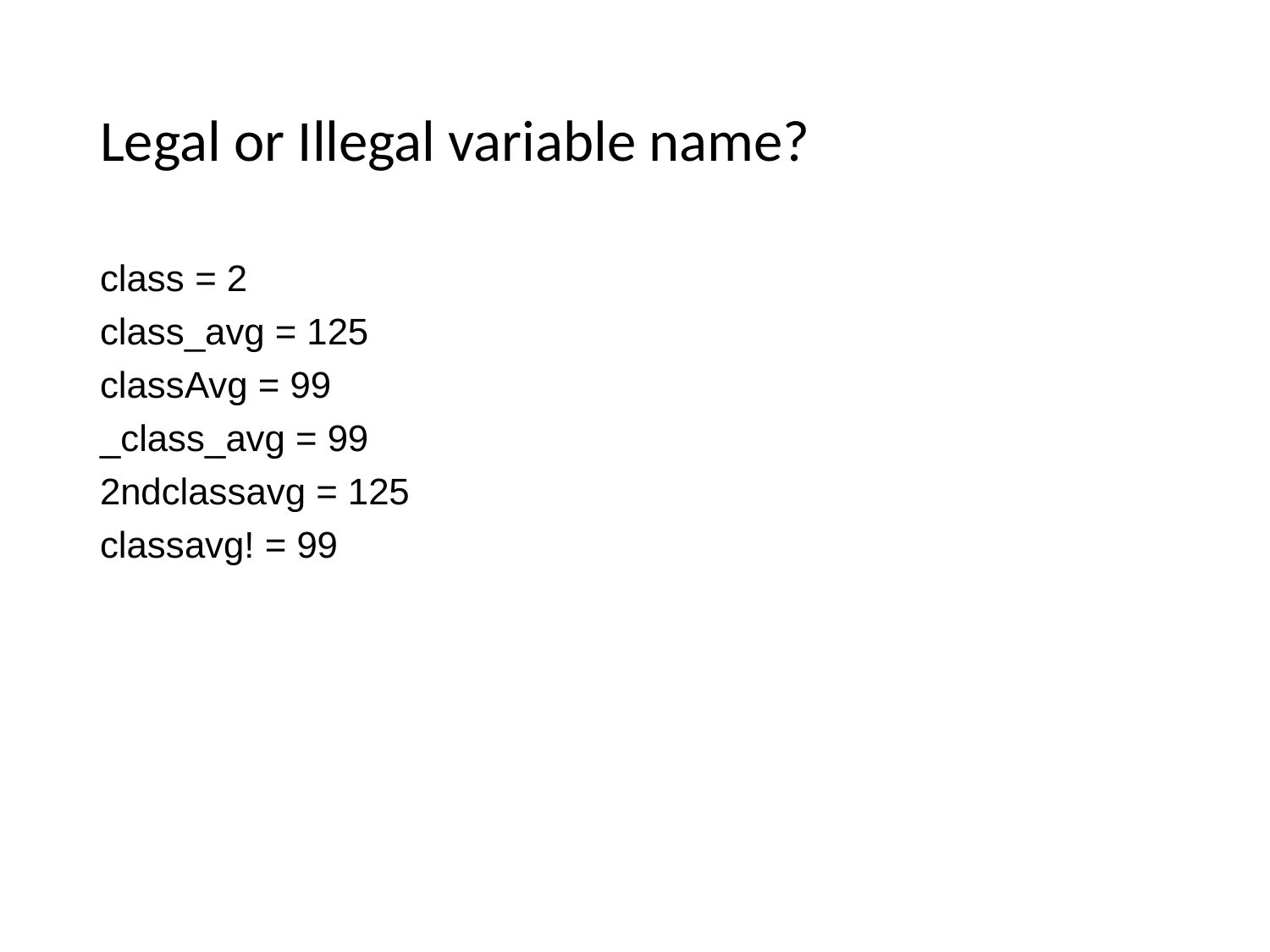

# Legal or Illegal variable name?
class = 2
class_avg = 125
classAvg = 99
_class_avg = 99
2ndclassavg = 125
classavg! = 99